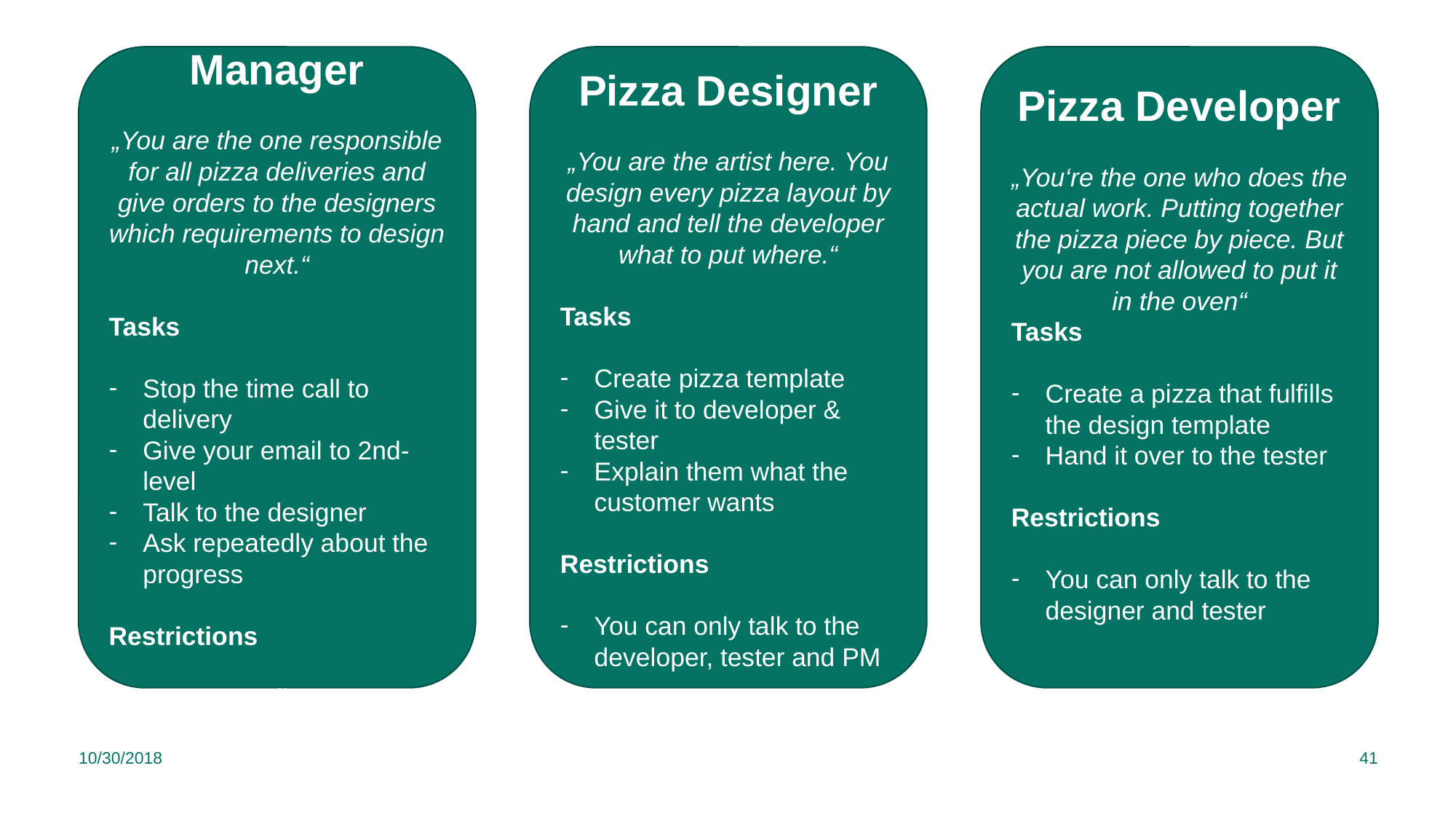

Pizza Designer

„You are the artist here. You design every pizza layout by hand and tell the developer what to put where.“

Tasks

Create pizza template
Give it to developer & tester
Explain them what the customer wants

Restrictions

You can only talk to the developer, tester and PM
Product Manager

„You are the one responsible for all pizza deliveries and give orders to the designers which requirements to design next.“

Tasks

Stop the time call to delivery
Give your email to 2nd-level
Talk to the designer
Ask repeatedly about the progress

Restrictions

You can‘t talk to customers
Pizza Developer

„You‘re the one who does the actual work. Putting together the pizza piece by piece. But you are not allowed to put it in the oven“
Tasks

Create a pizza that fulfills the design template
Hand it over to the tester

Restrictions

You can only talk to the designer and tester

10/30/2018
41